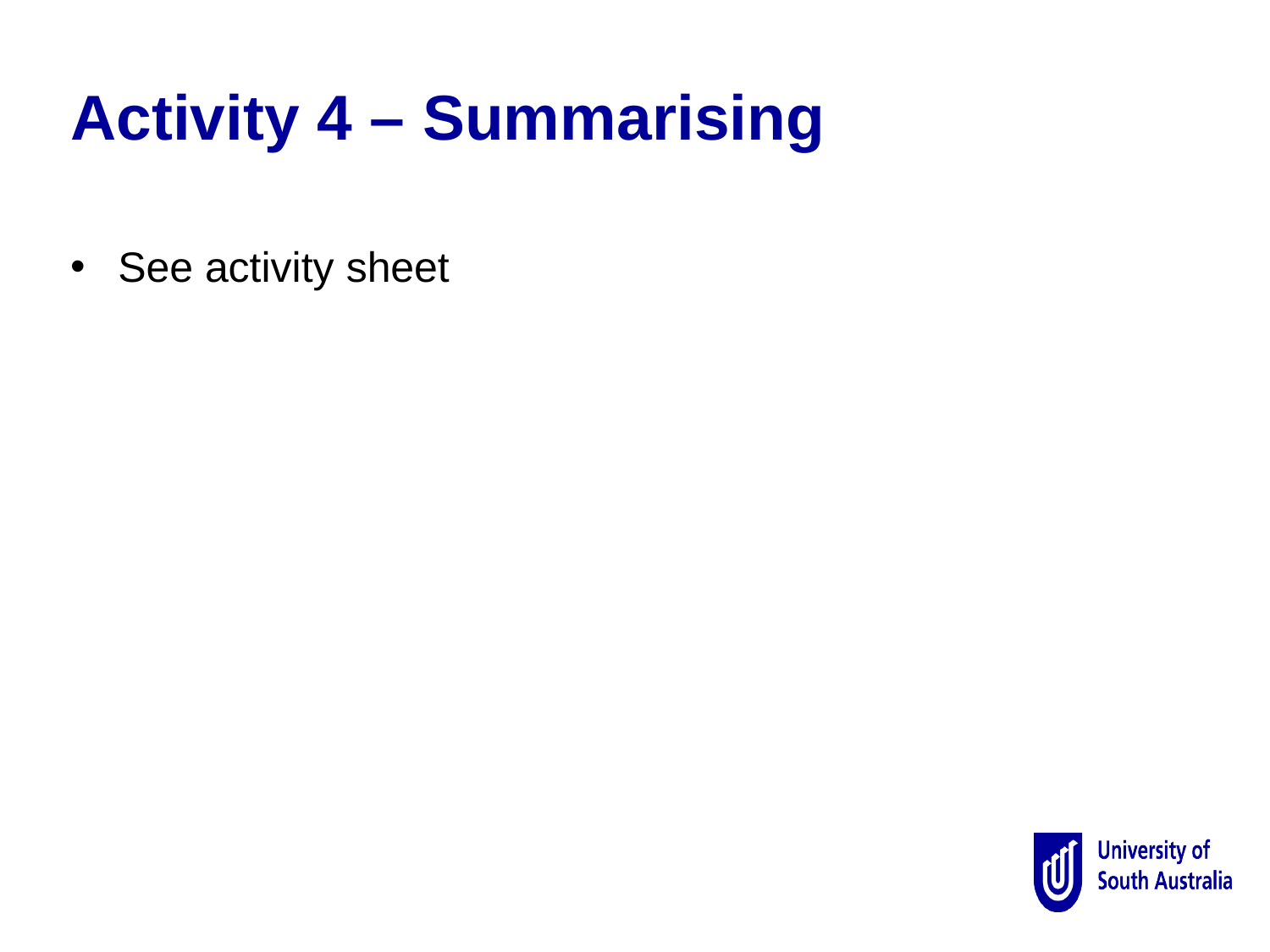

Activity 4 – Summarising
See activity sheet